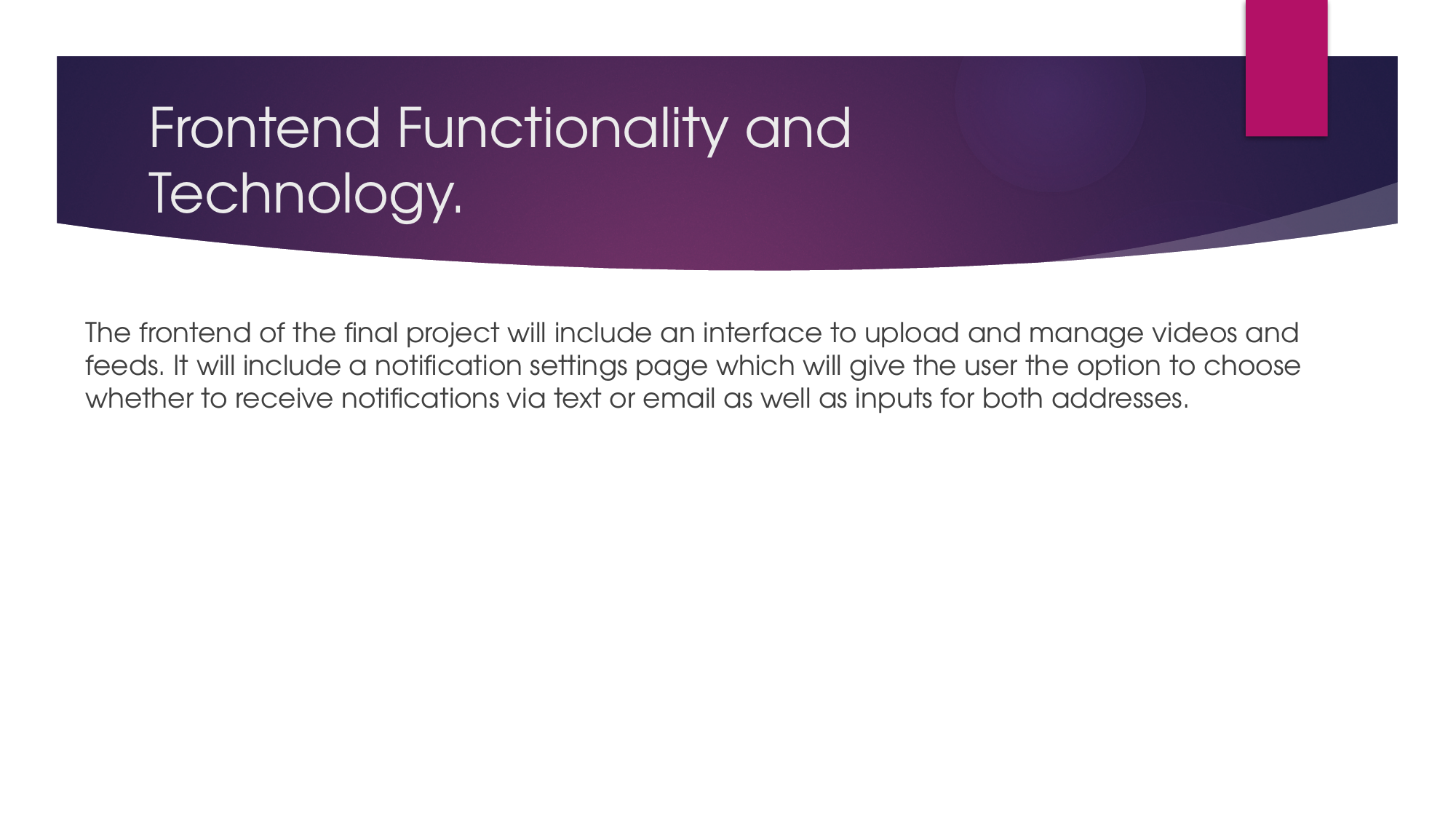

# Frontend Functionality and Technology.
The frontend of the final project will include an interface to upload and manage videos and feeds. It will include a notification settings page which will give the user the option to choose whether to receive notifications via text or email as well as inputs for both addresses.